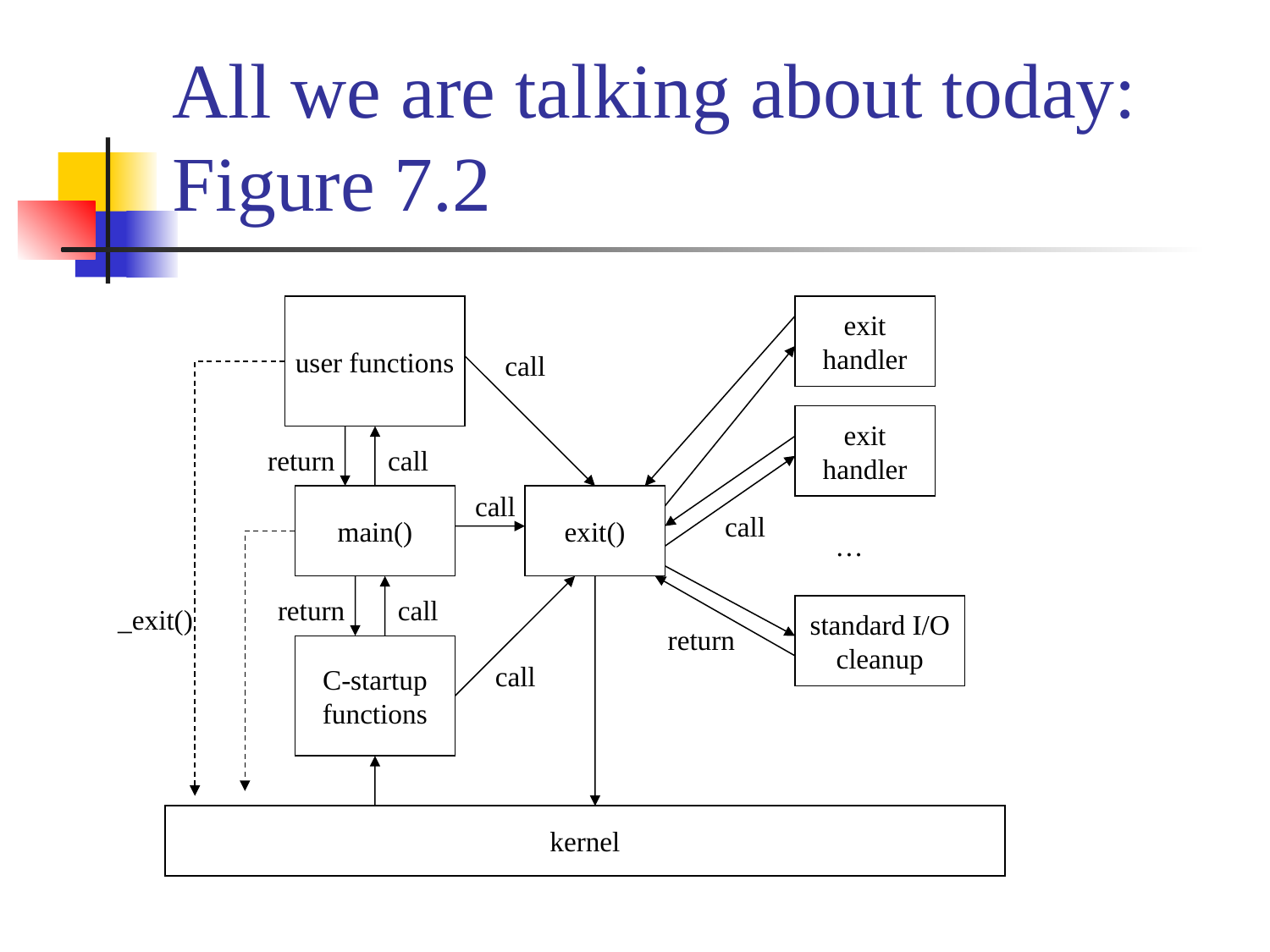

# All we are talking about today: Figure 7.2
user functions
exit
handler

call

exit
handler

return
call

call
main()
exit()
call
…

return
call
_exit()
standard I/O
cleanup
return
C-startup
functions
call

kernel